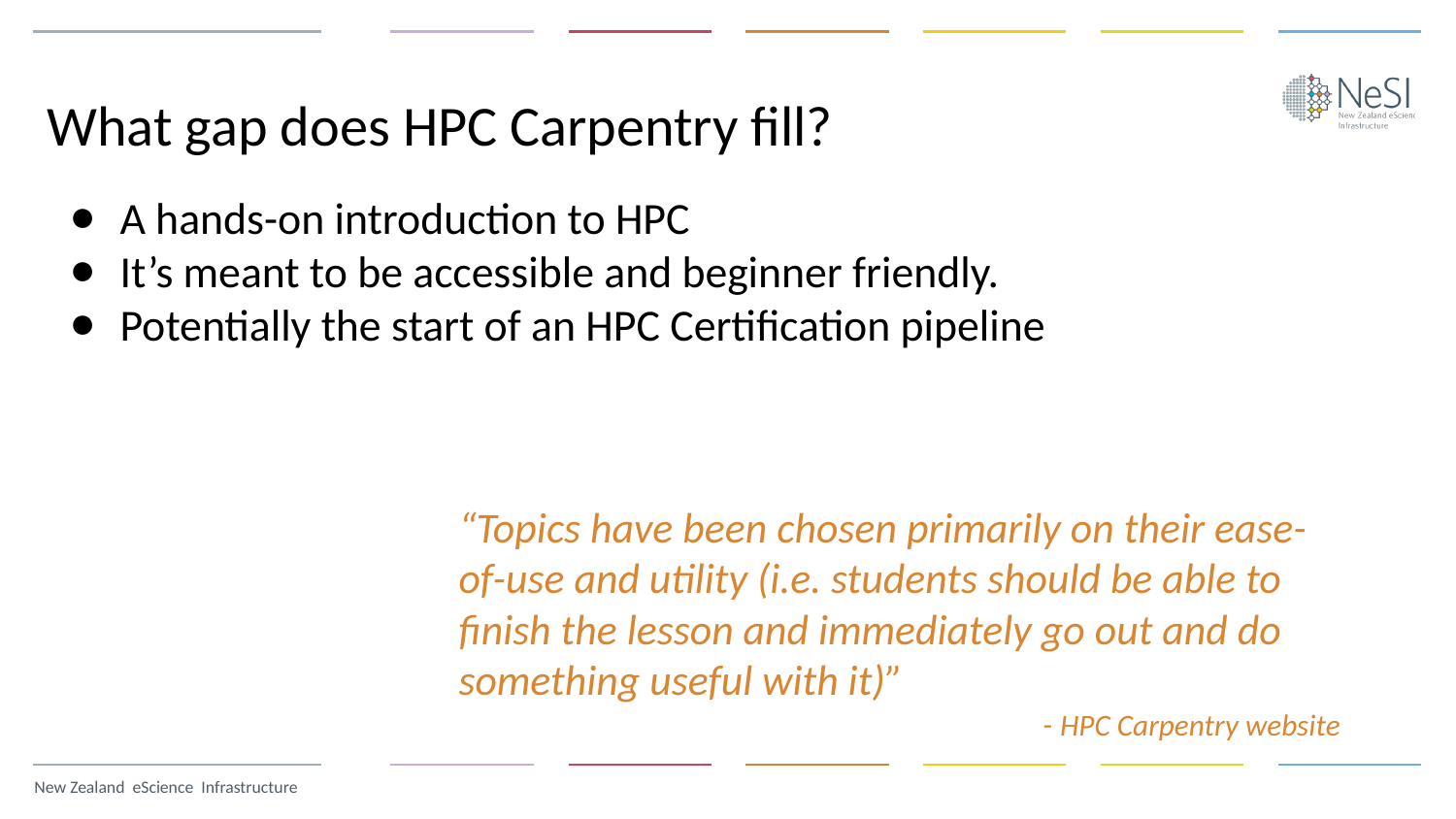

# What gap does HPC Carpentry fill?
A hands-on introduction to HPC
It’s meant to be accessible and beginner friendly.
Potentially the start of an HPC Certification pipeline

“Topics have been chosen primarily on their ease-of-use and utility (i.e. students should be able to finish the lesson and immediately go out and do something useful with it)”
- HPC Carpentry website